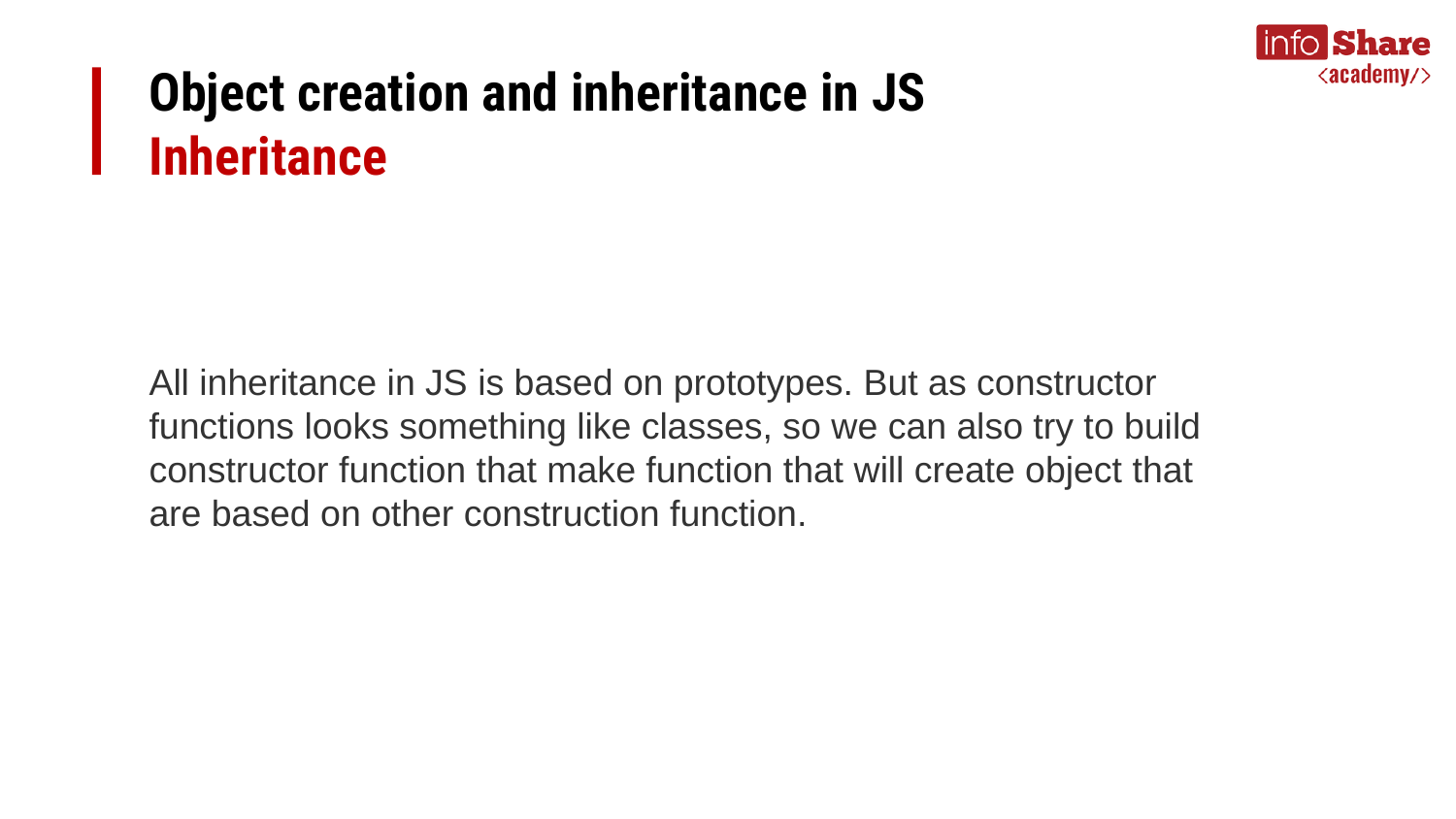

# Object creation and inheritance in JS
Inheritance

All inheritance in JS is based on prototypes. But as constructor functions looks something like classes, so we can also try to build constructor function that make function that will create object that are based on other construction function.